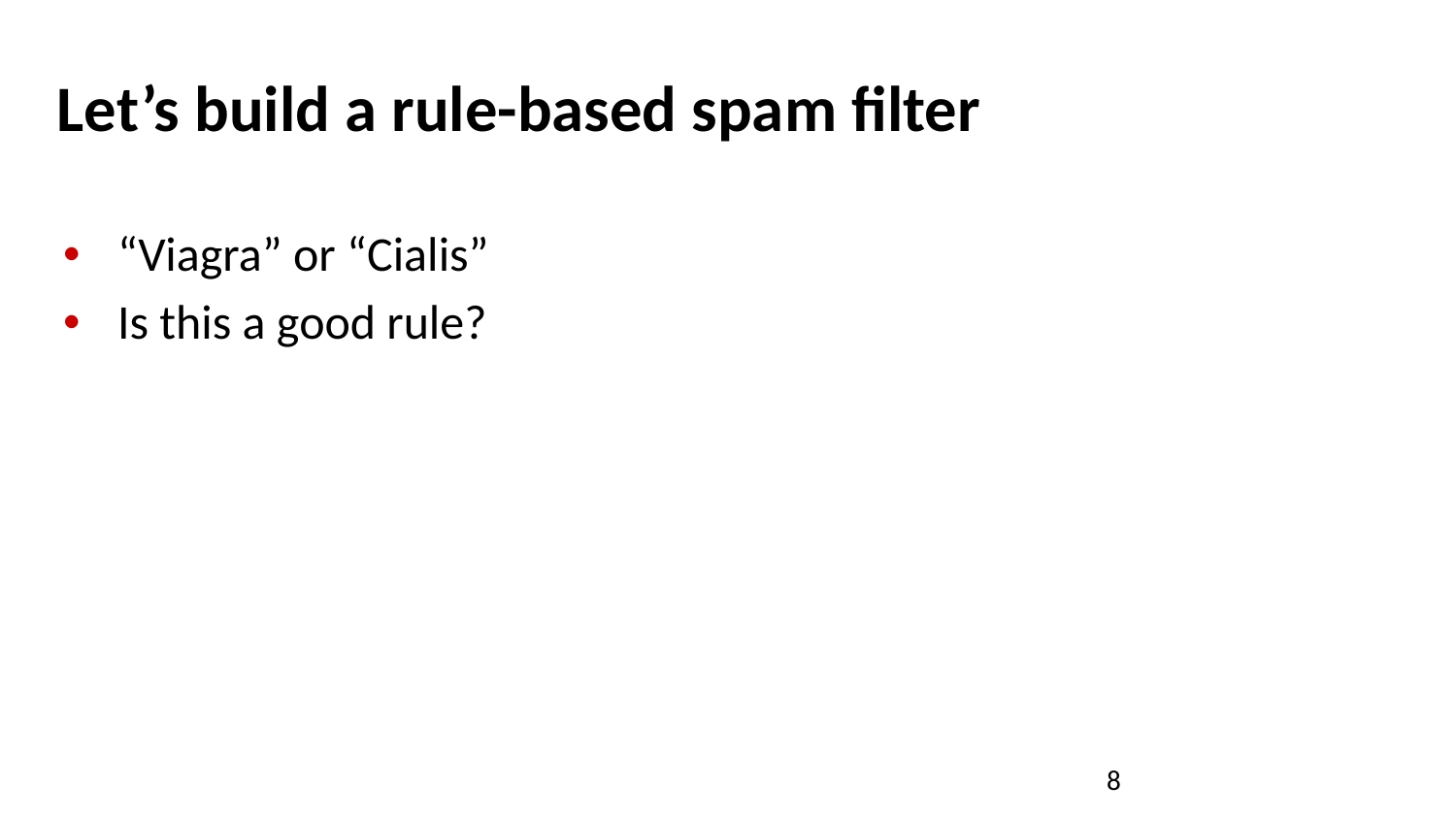

# Let’s build a rule-based spam filter
“Viagra” or “Cialis”
Is this a good rule?
8